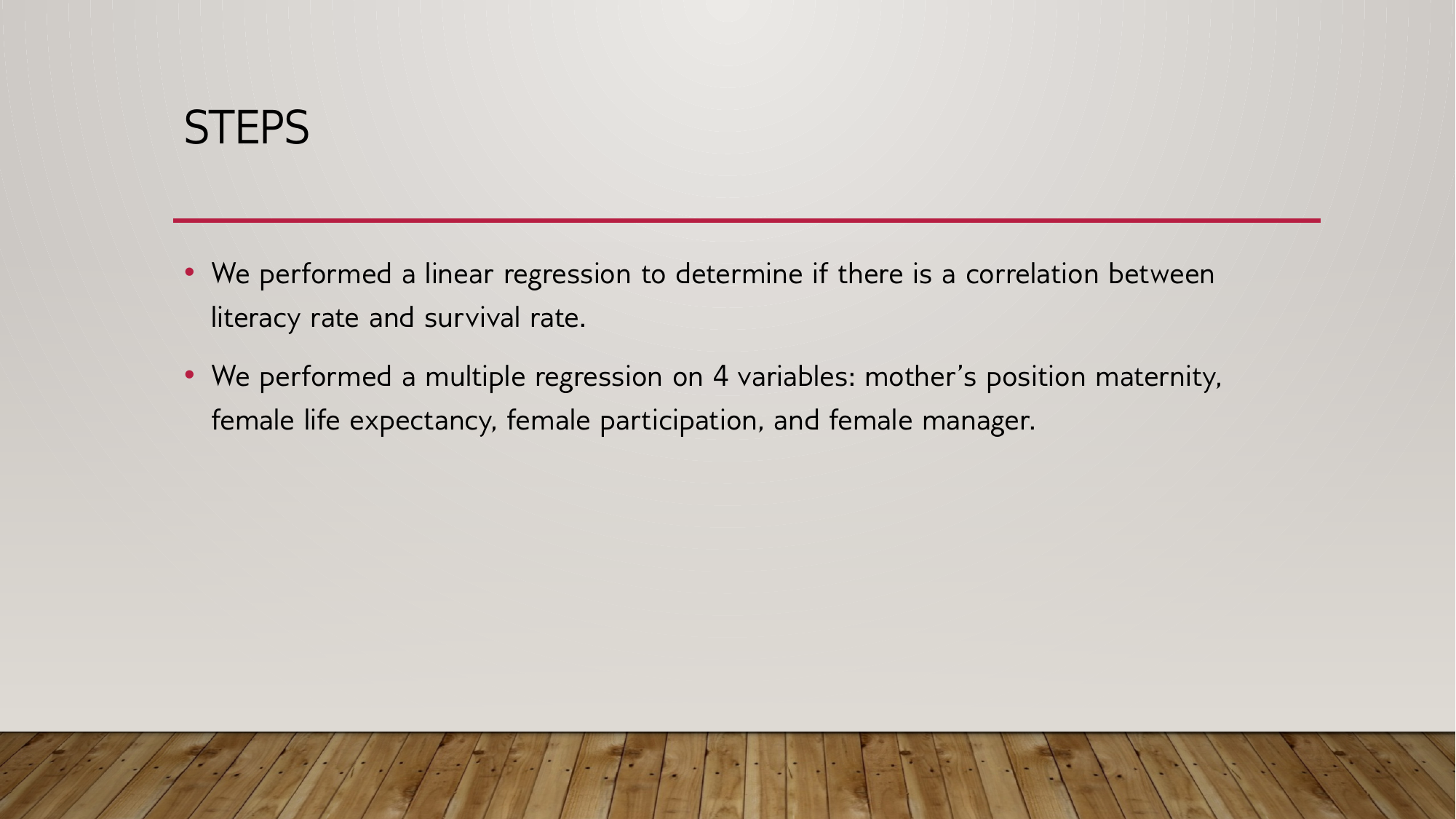

# steps
We performed a linear regression to determine if there is a correlation between literacy rate and survival rate.
We performed a multiple regression on 4 variables: mother’s position maternity, female life expectancy, female participation, and female manager.